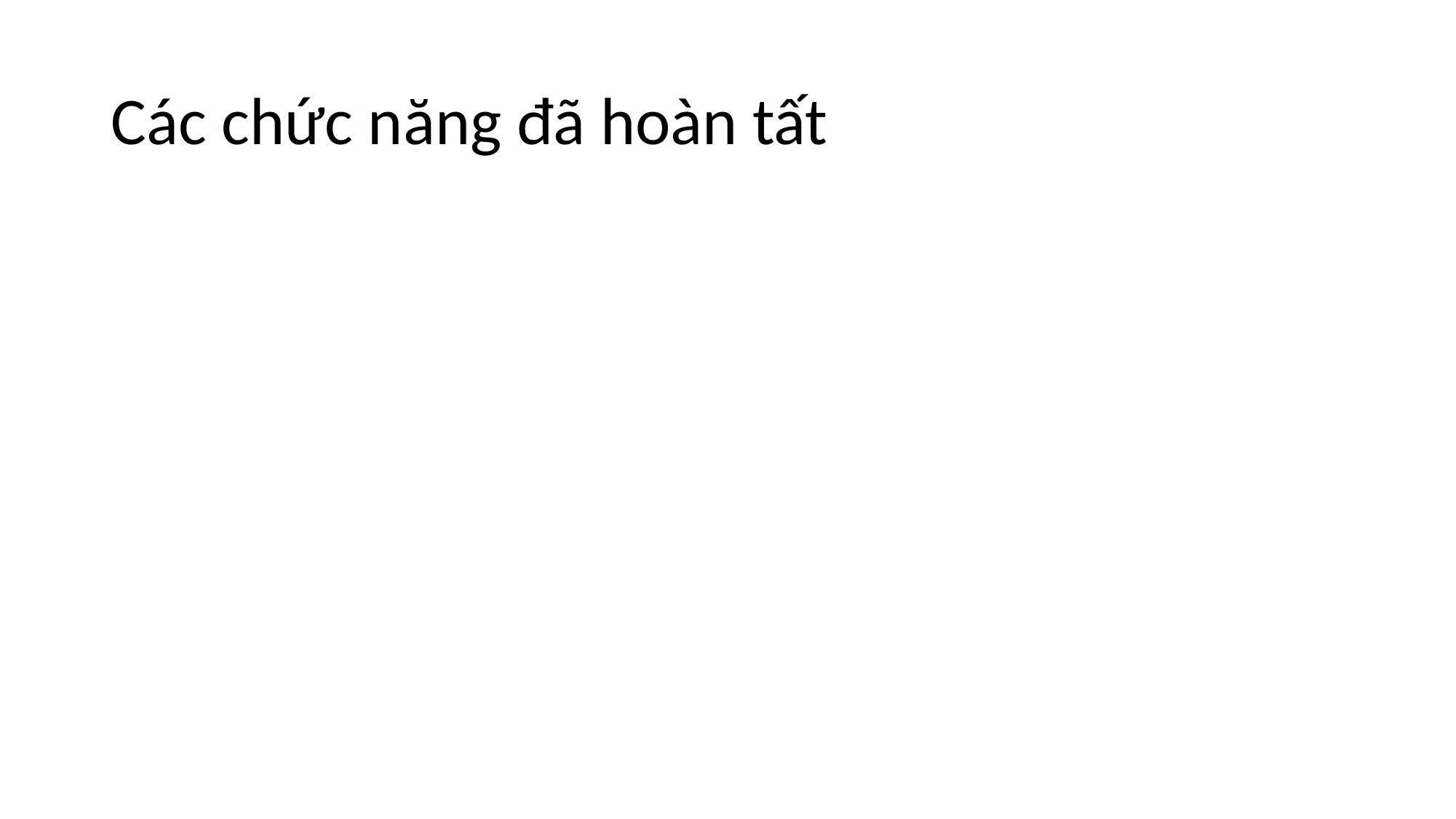

# Các chức năng đã hoàn tất